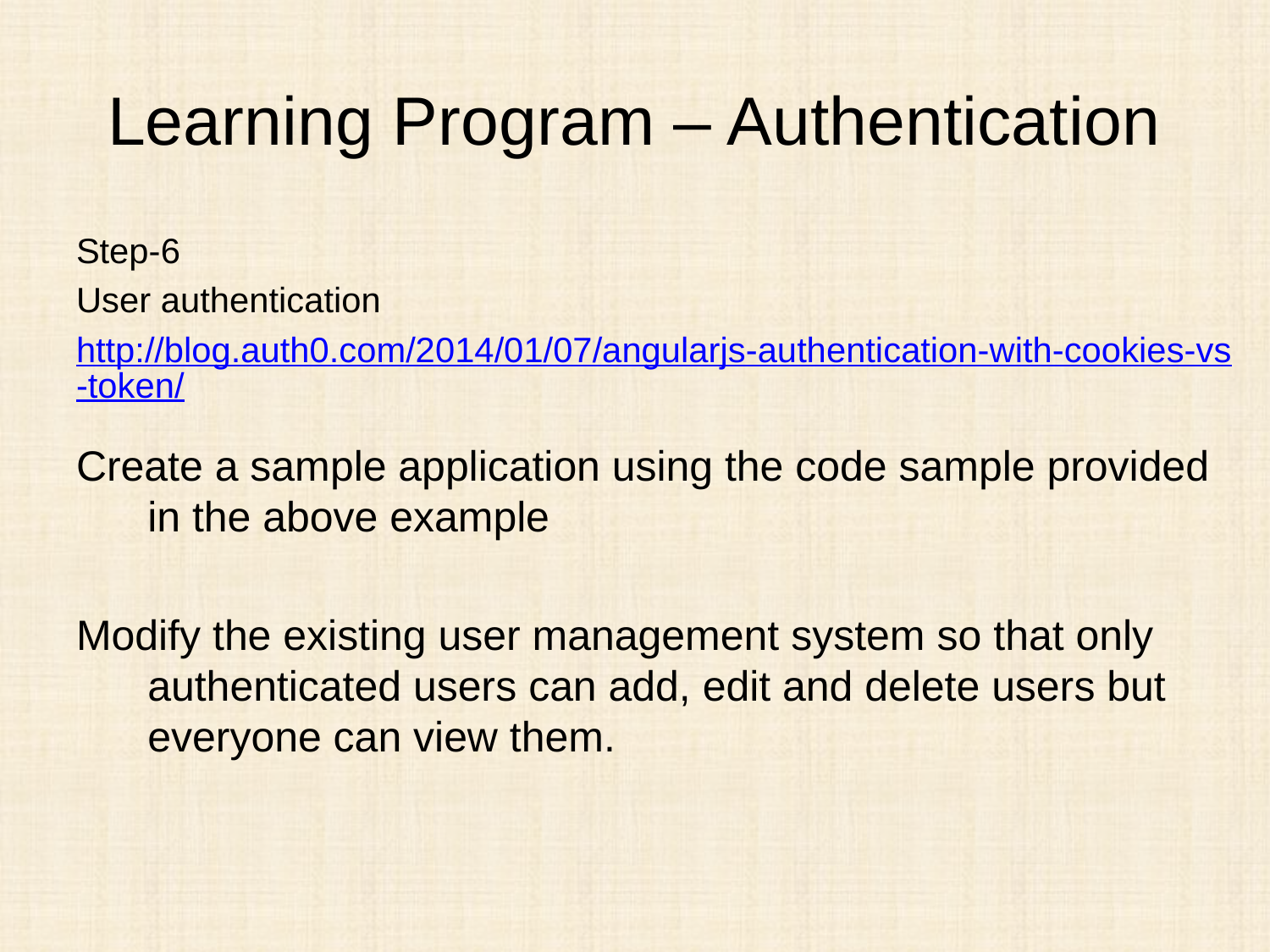

# Learning Program – Authentication
Step-6
User authentication
http://blog.auth0.com/2014/01/07/angularjs-authentication-with-cookies-vs-token/

Create a sample application using the code sample provided in the above example

Modify the existing user management system so that only authenticated users can add, edit and delete users but everyone can view them.